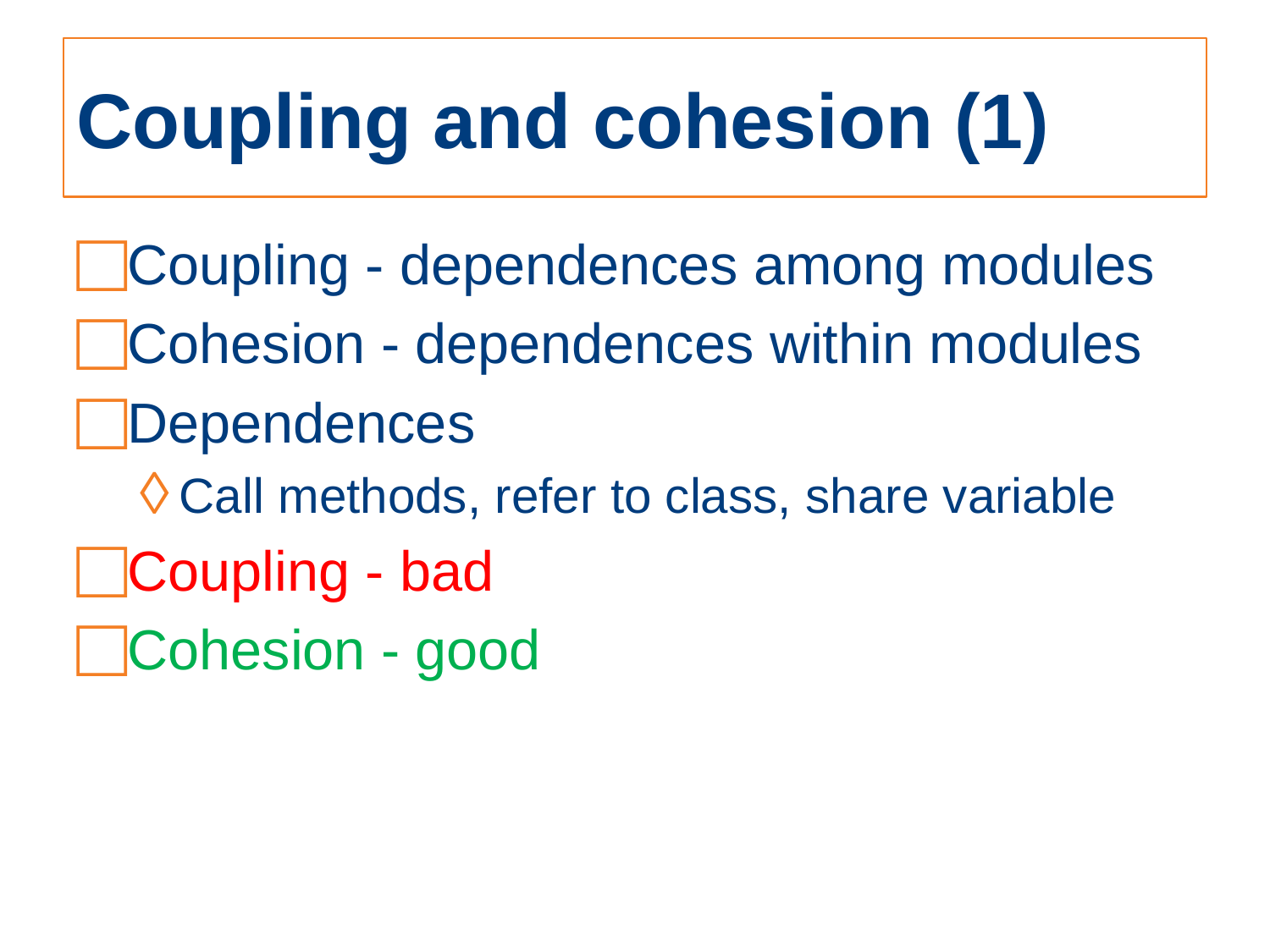

# Coupling and cohesion (1)
Coupling - dependences among modules
Cohesion - dependences within modules
Dependences
Call methods, refer to class, share variable
Coupling - bad
Cohesion - good